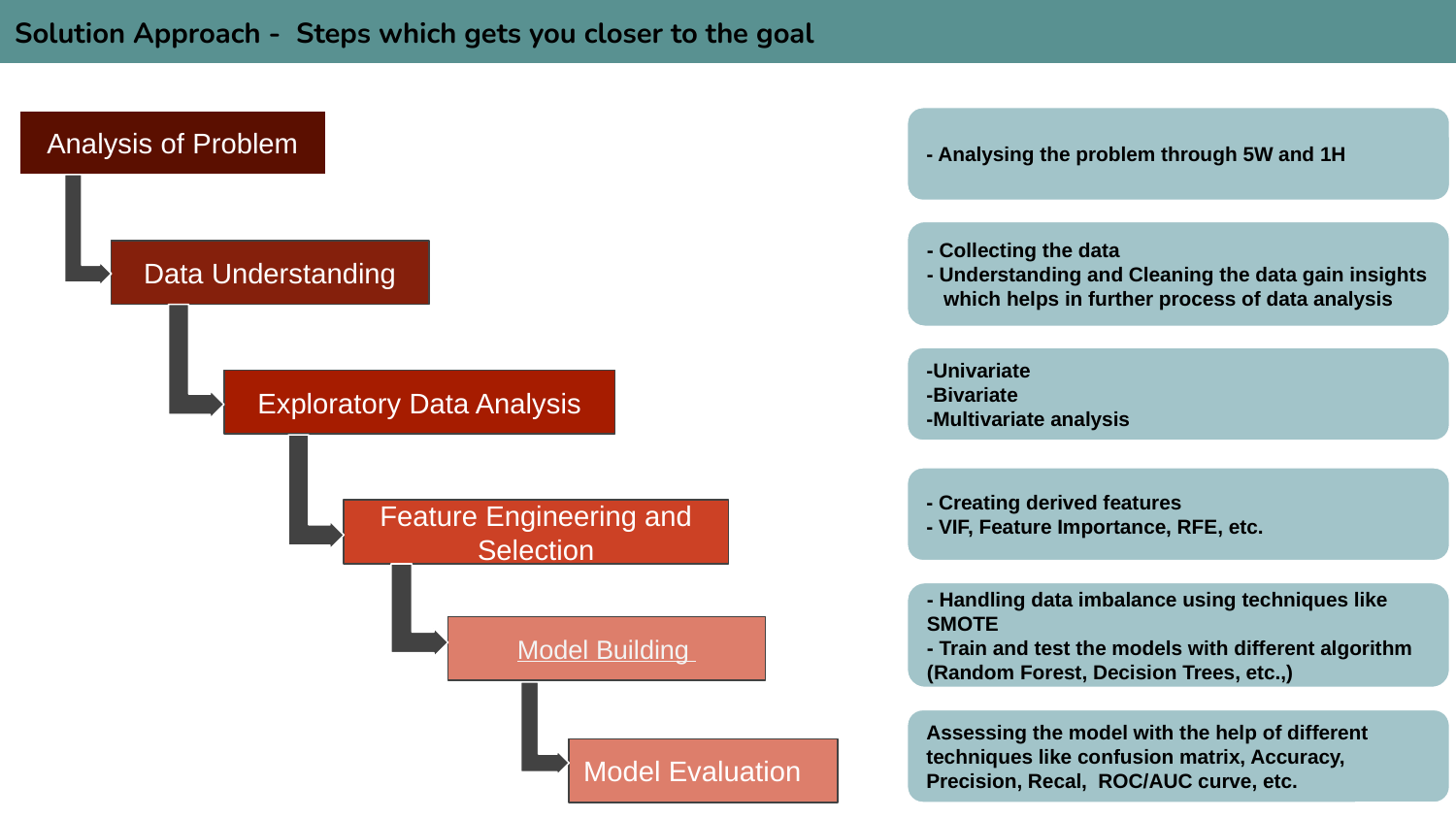

Solution Approach -  Steps which gets you closer to the goal
- Analysing the problem through 5W and 1H
Analysis of Problem

- Collecting the data
- Understanding and Cleaning the data gain insights    which helps in further process of data analysis
Data Understanding

-Univariate
-Bivariate
-Multivariate analysis
Exploratory Data Analysis

- Creating derived features
- VIF, Feature Importance, RFE, etc.
Feature Engineering and Selection

- Handling data imbalance using techniques like SMOTE
- Train and test the models with different algorithm (Random Forest, Decision Trees, etc.,)
Model Building

Assessing the model with the help of different techniques like confusion matrix, Accuracy, Precision, Recal,  ROC/AUC curve, etc.
Model Evaluation